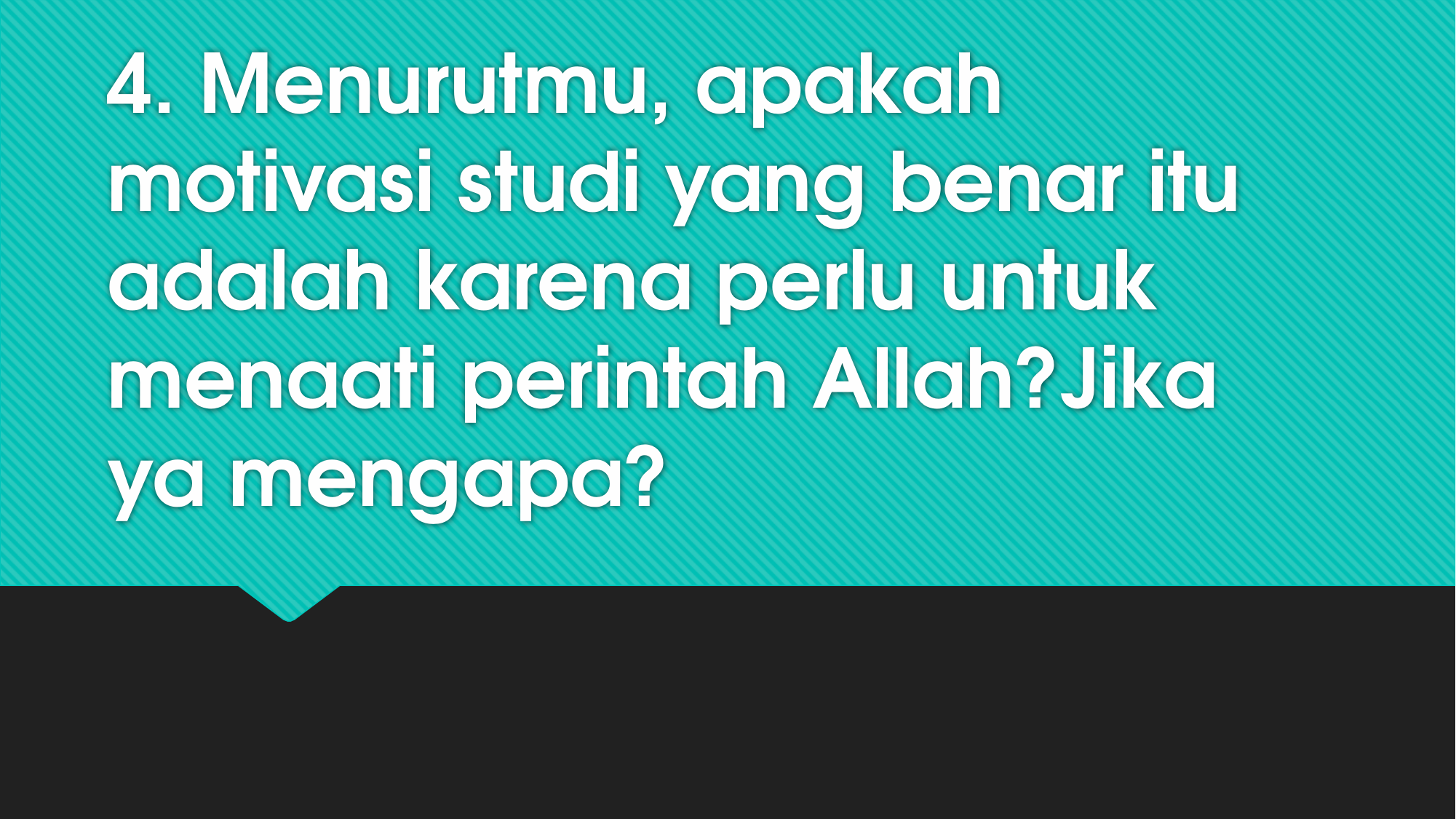

# 4. Menurutmu, apakah motivasi studi yang benar itu adalah karena perlu untuk menaati perintah Allah?Jika ya mengapa?